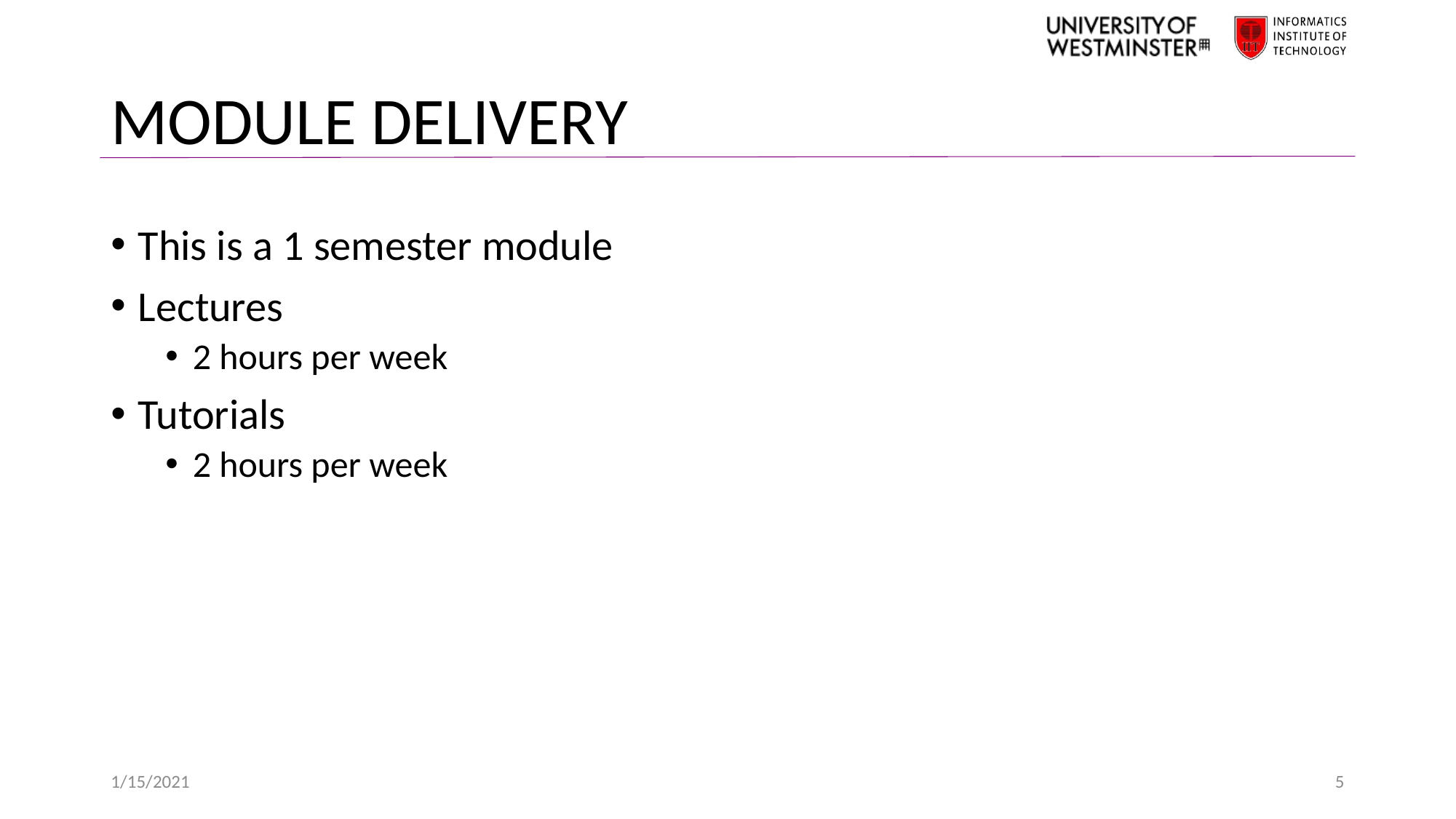

# MODULE DELIVERY
This is a 1 semester module
Lectures
2 hours per week
Tutorials
2 hours per week
1/15/2021
5